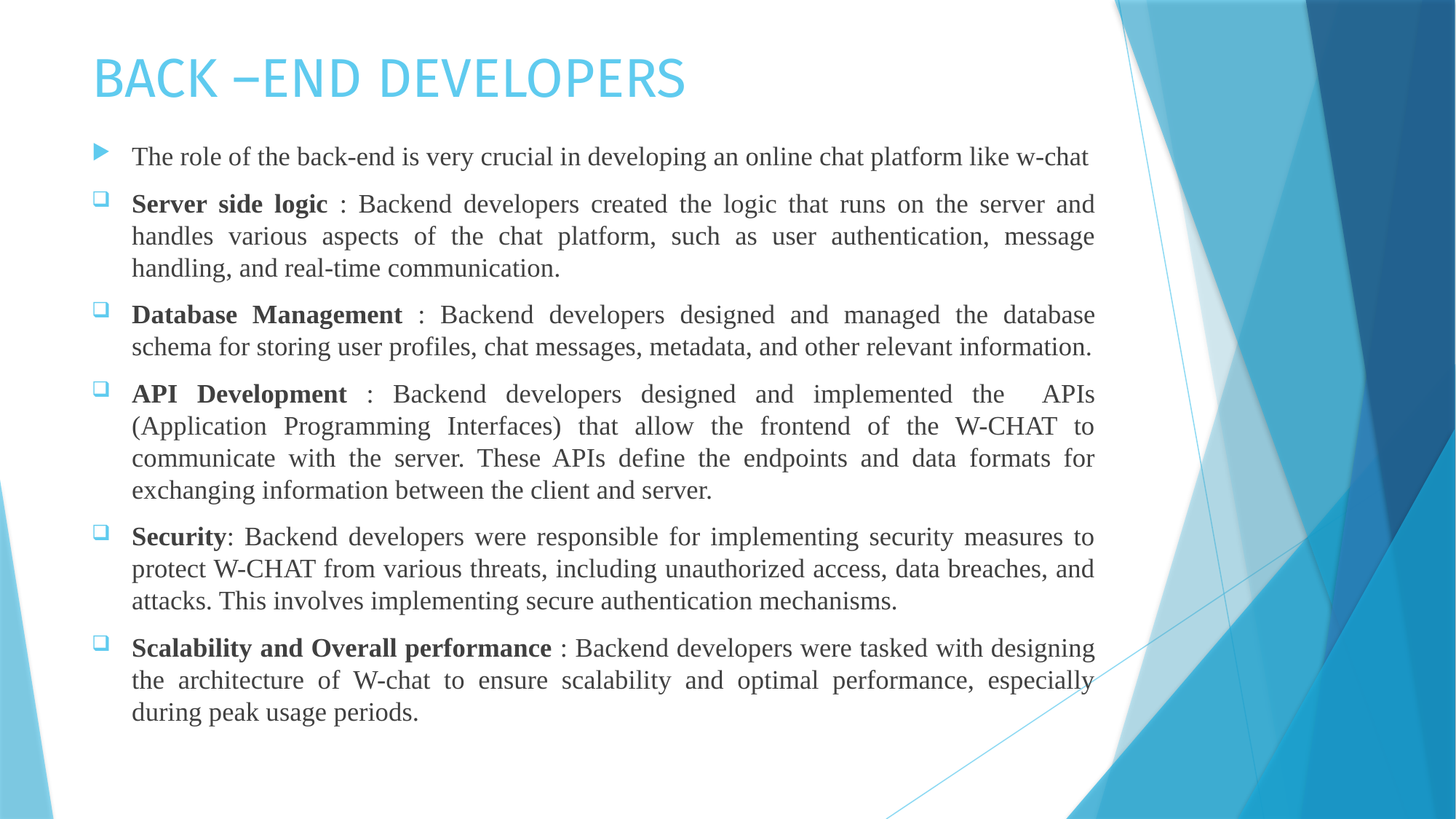

# BACK –END DEVELOPERS
The role of the back-end is very crucial in developing an online chat platform like w-chat
Server side logic : Backend developers created the logic that runs on the server and handles various aspects of the chat platform, such as user authentication, message handling, and real-time communication.
Database Management : Backend developers designed and managed the database schema for storing user profiles, chat messages, metadata, and other relevant information.
API Development : Backend developers designed and implemented the  APIs (Application Programming Interfaces) that allow the frontend of the W-CHAT to communicate with the server. These APIs define the endpoints and data formats for exchanging information between the client and server.
Security: Backend developers were responsible for implementing security measures to protect W-CHAT from various threats, including unauthorized access, data breaches, and attacks. This involves implementing secure authentication mechanisms.
Scalability and Overall performance : Backend developers were tasked with designing the architecture of W-chat to ensure scalability and optimal performance, especially during peak usage periods.